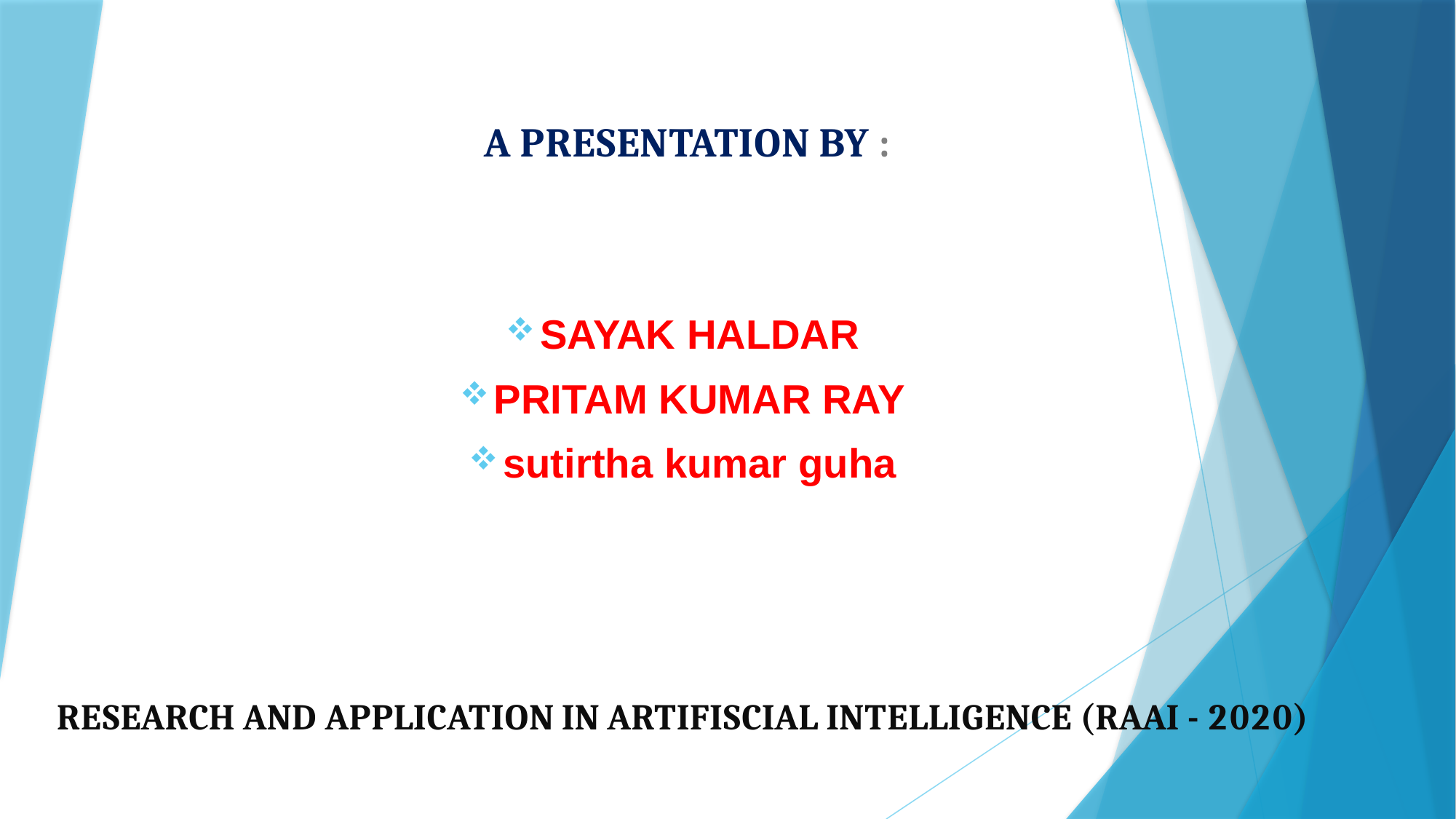

A PRESENTATION BY :

SAYAK HALDAR
PRITAM KUMAR RAY
sutirtha kumar guha

RESEARCH AND APPLICATION IN ARTIFISCIAL INTELLIGENCE (RAAI - 2020)